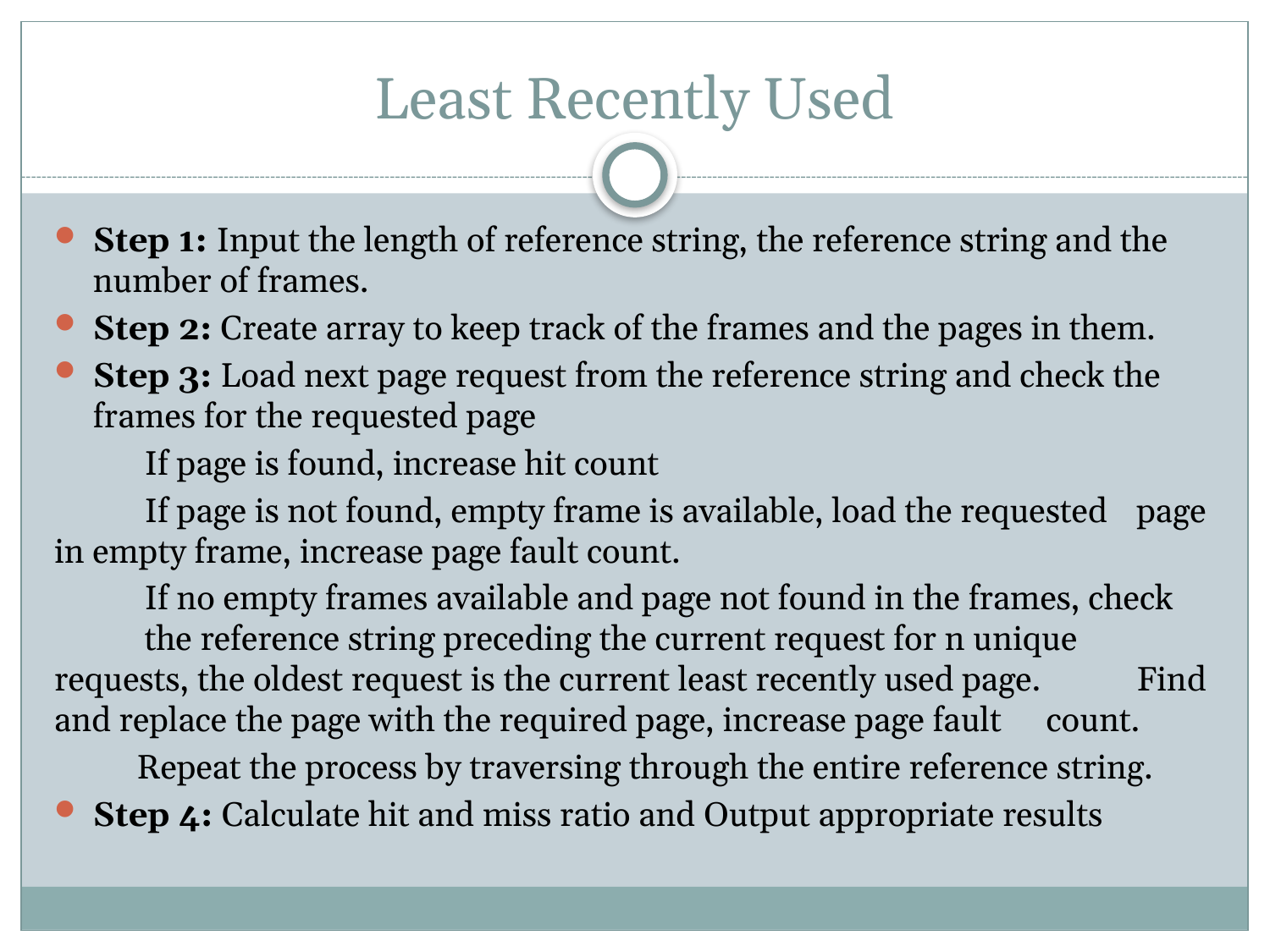

# Least Recently Used
Step 1: Input the length of reference string, the reference string and the number of frames.
Step 2: Create array to keep track of the frames and the pages in them.
Step 3: Load next page request from the reference string and check the frames for the requested page
	If page is found, increase hit count
	If page is not found, empty frame is available, load the requested 	page in empty frame, increase page fault count.
	If no empty frames available and page not found in the frames, check 	the reference string preceding the current request for n unique 	requests, the oldest request is the current least recently used page. 	Find and replace the page with the required page, increase page fault 	count.
          Repeat the process by traversing through the entire reference string.
Step 4: Calculate hit and miss ratio and Output appropriate results